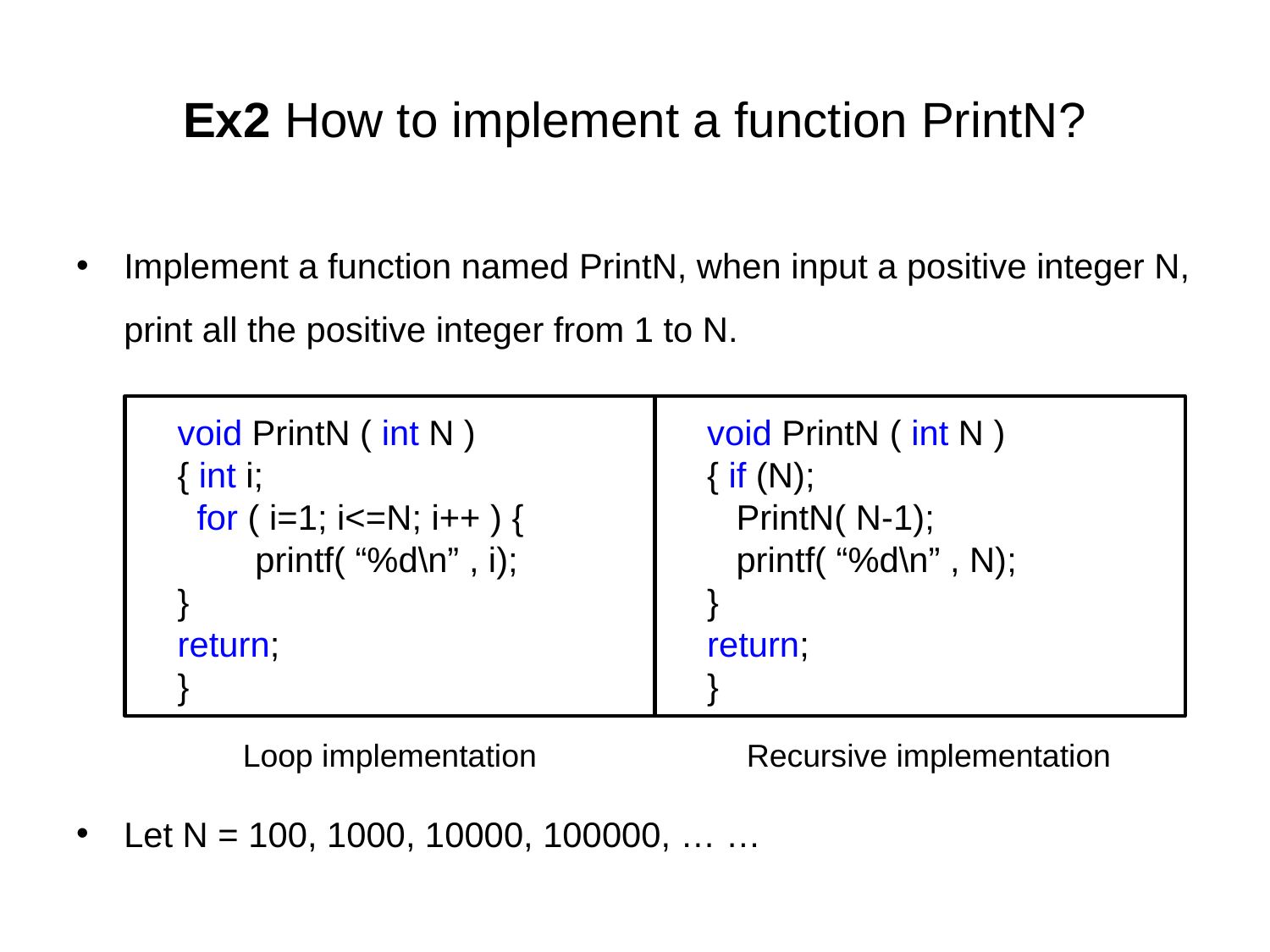

# Ex2 How to implement a function PrintN?
Implement a function named PrintN, when input a positive integer N, print all the positive integer from 1 to N.

Let N = 100, 1000, 10000, 100000, … …

void PrintN ( int N )
{ int i;
  for ( i=1; i<=N; i++ ) {
        printf( “%d\n” , i);
}
return;
}
Loop implementation

void PrintN ( int N )
{ if (N);
   PrintN( N-1);
   printf( “%d\n” , N);
}
return;
}
Recursive implementation